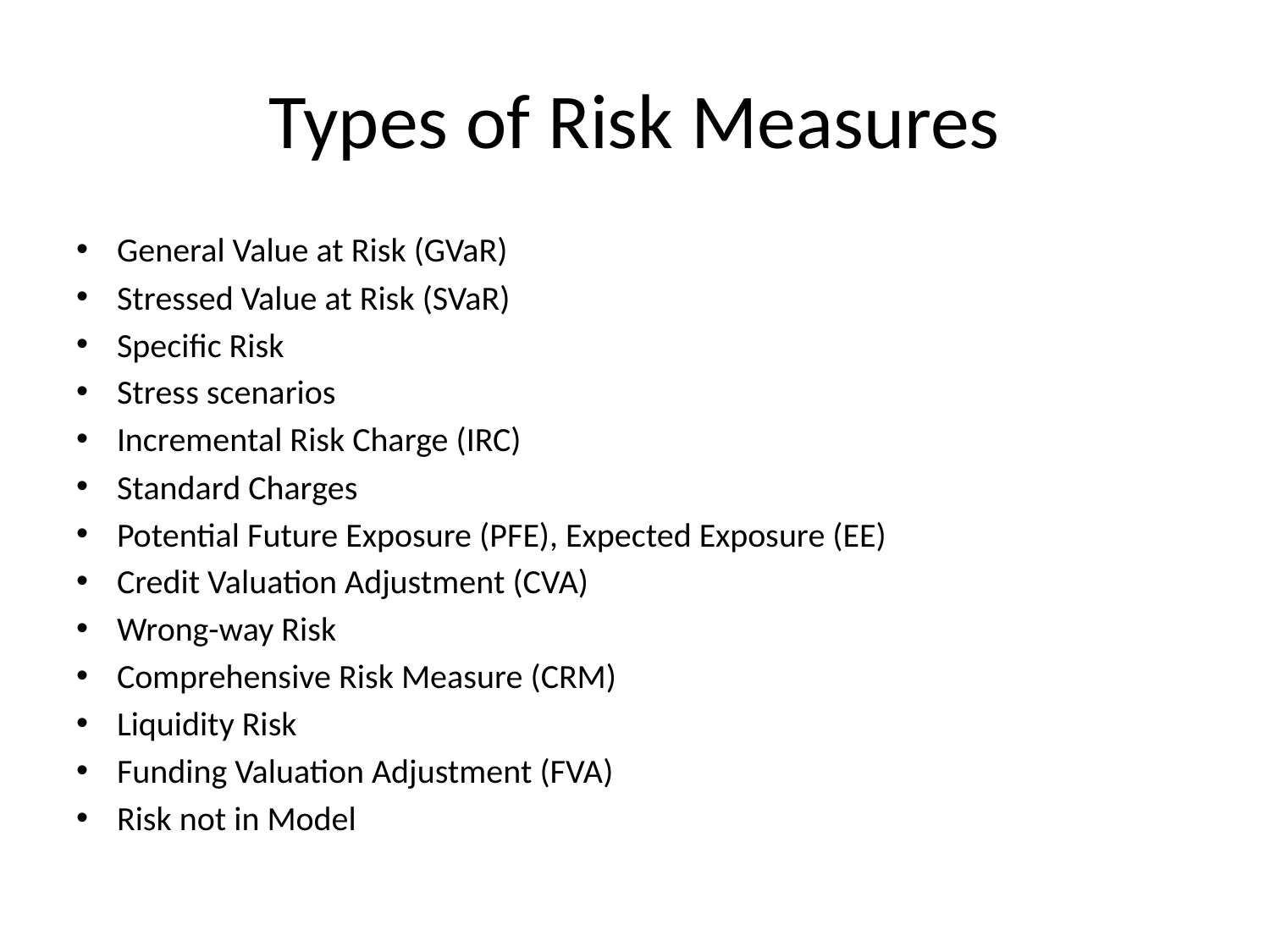

# Types of Risk Measures
General Value at Risk (GVaR)
Stressed Value at Risk (SVaR)
Specific Risk
Stress scenarios
Incremental Risk Charge (IRC)
Standard Charges
Potential Future Exposure (PFE), Expected Exposure (EE)
Credit Valuation Adjustment (CVA)
Wrong-way Risk
Comprehensive Risk Measure (CRM)
Liquidity Risk
Funding Valuation Adjustment (FVA)
Risk not in Model